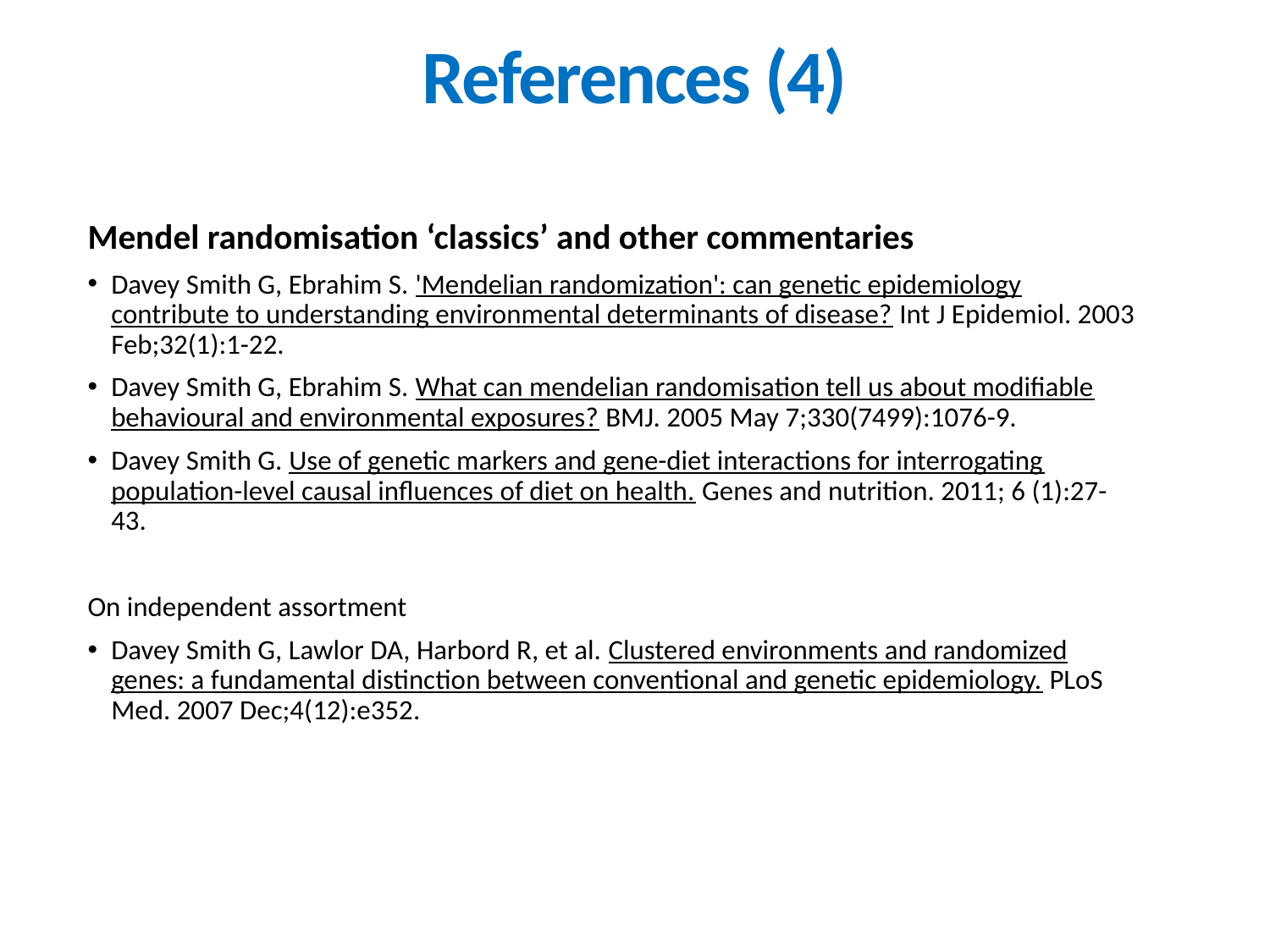

# References (4)

Mendel randomisation ‘classics’ and other commentaries
Davey Smith G, Ebrahim S. 'Mendelian randomization': can genetic epidemiology contribute to understanding environmental determinants of disease? Int J Epidemiol. 2003 Feb;32(1):1-22.
Davey Smith G, Ebrahim S. What can mendelian randomisation tell us about modifiable behavioural and environmental exposures? BMJ. 2005 May 7;330(7499):1076-9.
Davey Smith G. Use of genetic markers and gene-diet interactions for interrogating population-level causal influences of diet on health. Genes and nutrition. 2011; 6 (1):27-43.

On independent assortment
Davey Smith G, Lawlor DA, Harbord R, et al. Clustered environments and randomized genes: a fundamental distinction between conventional and genetic epidemiology. PLoS Med. 2007 Dec;4(12):e352.